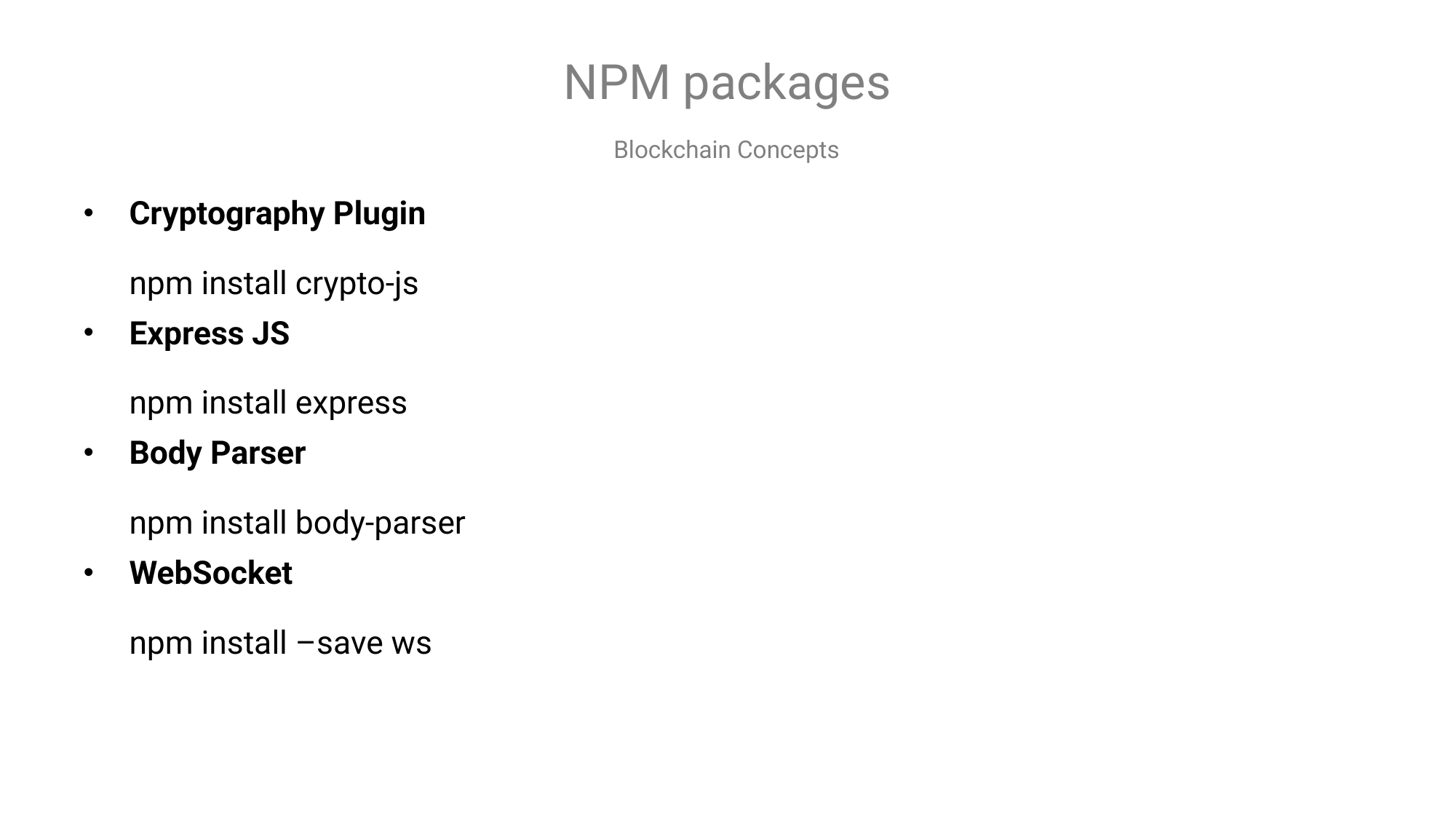

# NPM packages
Blockchain Concepts
Cryptography Plugin
npm install crypto-js
Express JS
npm install express
Body Parser
npm install body-parser
WebSocket
npm install –save ws